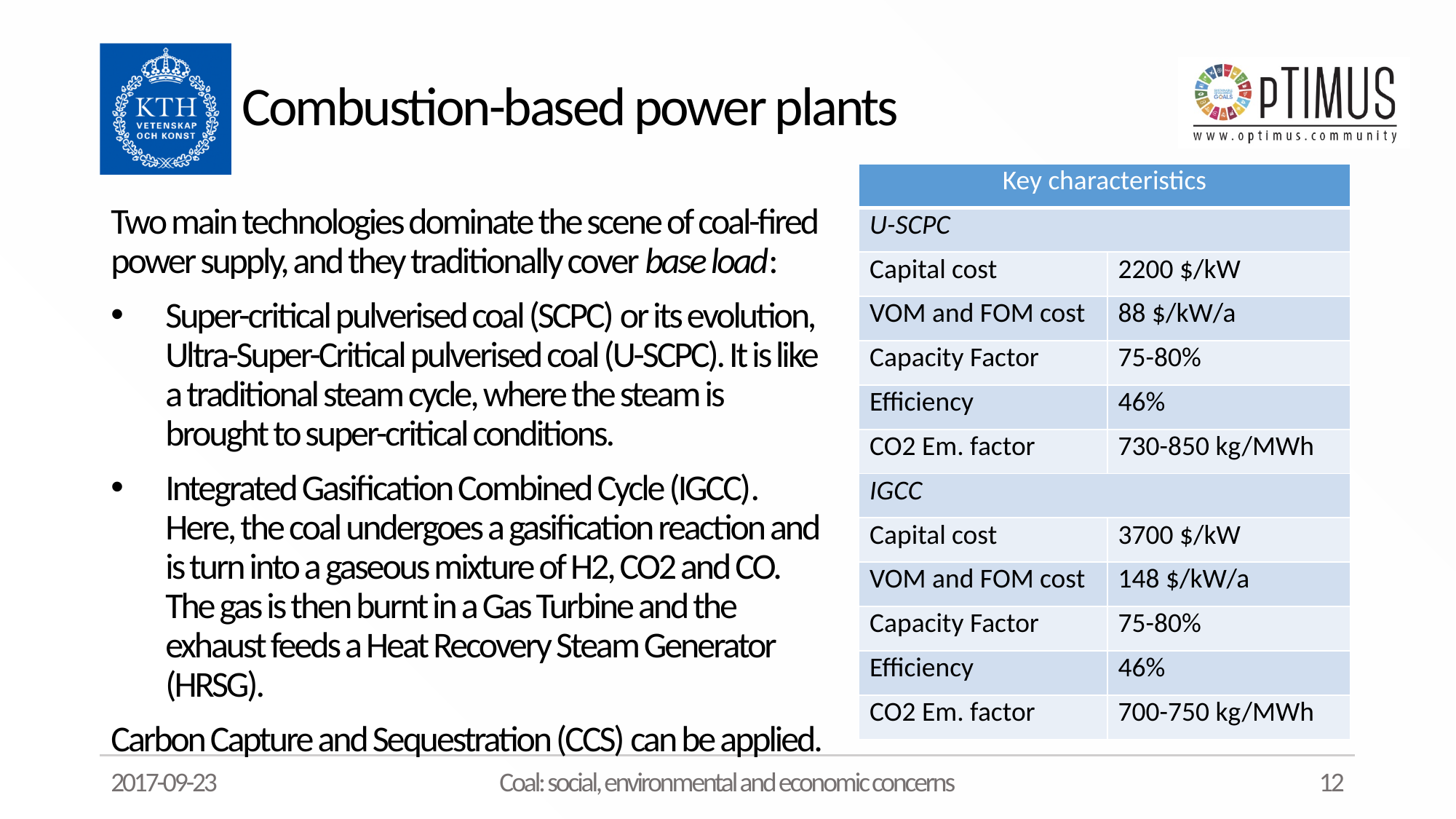

# Combustion-based power plants
| Key characteristics |  |
| --- | --- |
| U-SCPC |  |
| Capital cost | 2200 $/kW |
| VOM and FOM cost | 88 $/kW/a |
| Capacity Factor | 75-80% |
| Efficiency | 46% |
| CO2 Em. factor | 730-850 kg/MWh |
| IGCC |  |
| Capital cost | 3700 $/kW |
| VOM and FOM cost | 148 $/kW/a |
| Capacity Factor | 75-80% |
| Efficiency | 46% |
| CO2 Em. factor | 700-750 kg/MWh |
Two main technologies dominate the scene of coal-fired power supply, and they traditionally cover base load:
Super-critical pulverised coal (SCPC) or its evolution, Ultra-Super-Critical pulverised coal (U-SCPC). It is like a traditional steam cycle, where the steam is brought to super-critical conditions.
Integrated Gasification Combined Cycle (IGCC). Here, the coal undergoes a gasification reaction and is turn into a gaseous mixture of H2, CO2 and CO. The gas is then burnt in a Gas Turbine and the exhaust feeds a Heat Recovery Steam Generator (HRSG).
Carbon Capture and Sequestration (CCS) can be applied.

2017-09-23
Coal: social, environmental and economic concerns
12